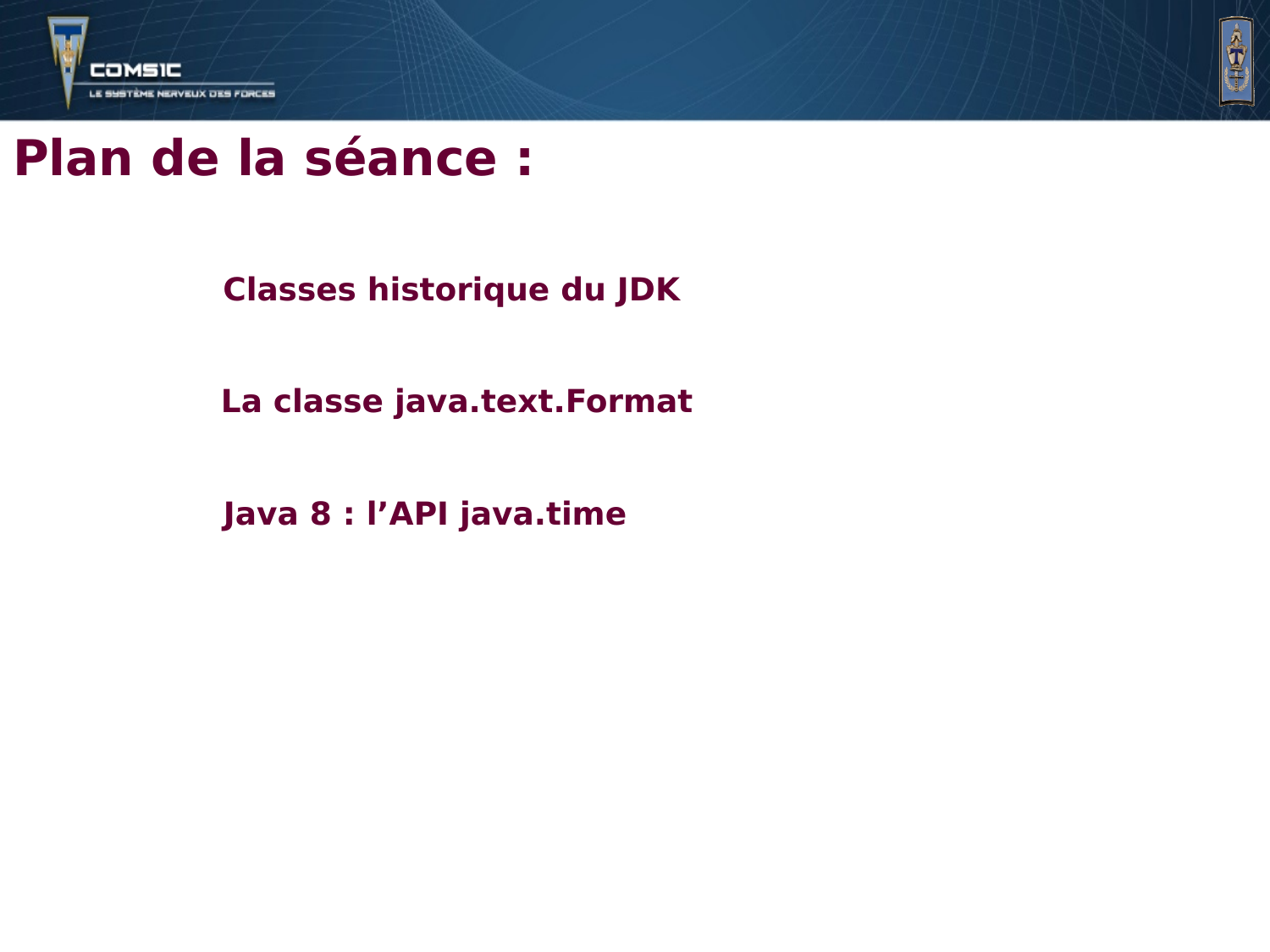

Plan de la séance :
Classes historique du JDK
La classe java.text.Format
Java 8 : l’API java.time